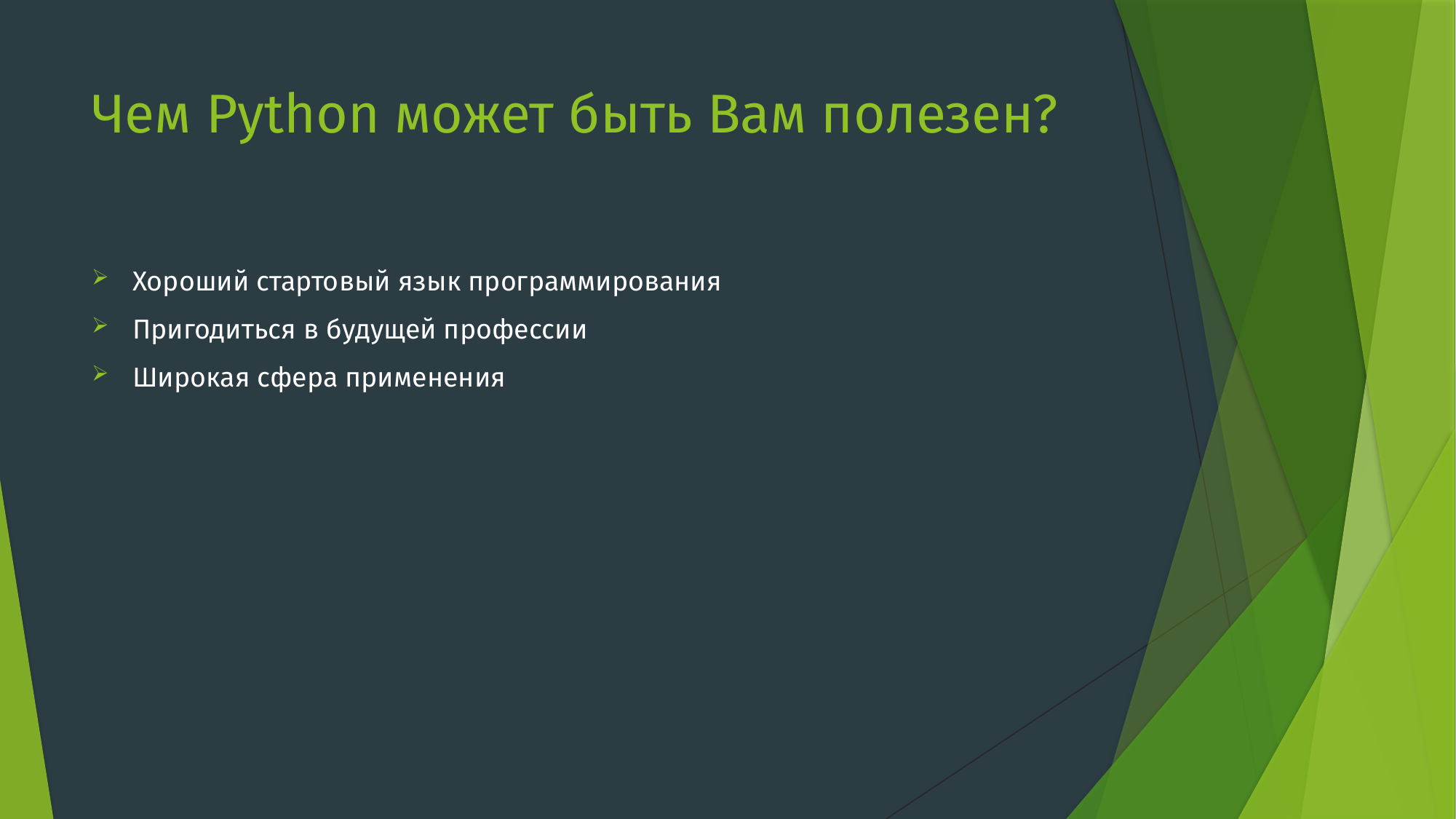

# Чем Python может быть Вам полезен?
Хороший стартовый язык программирования
Пригодиться в будущей профессии
Широкая сфера применения